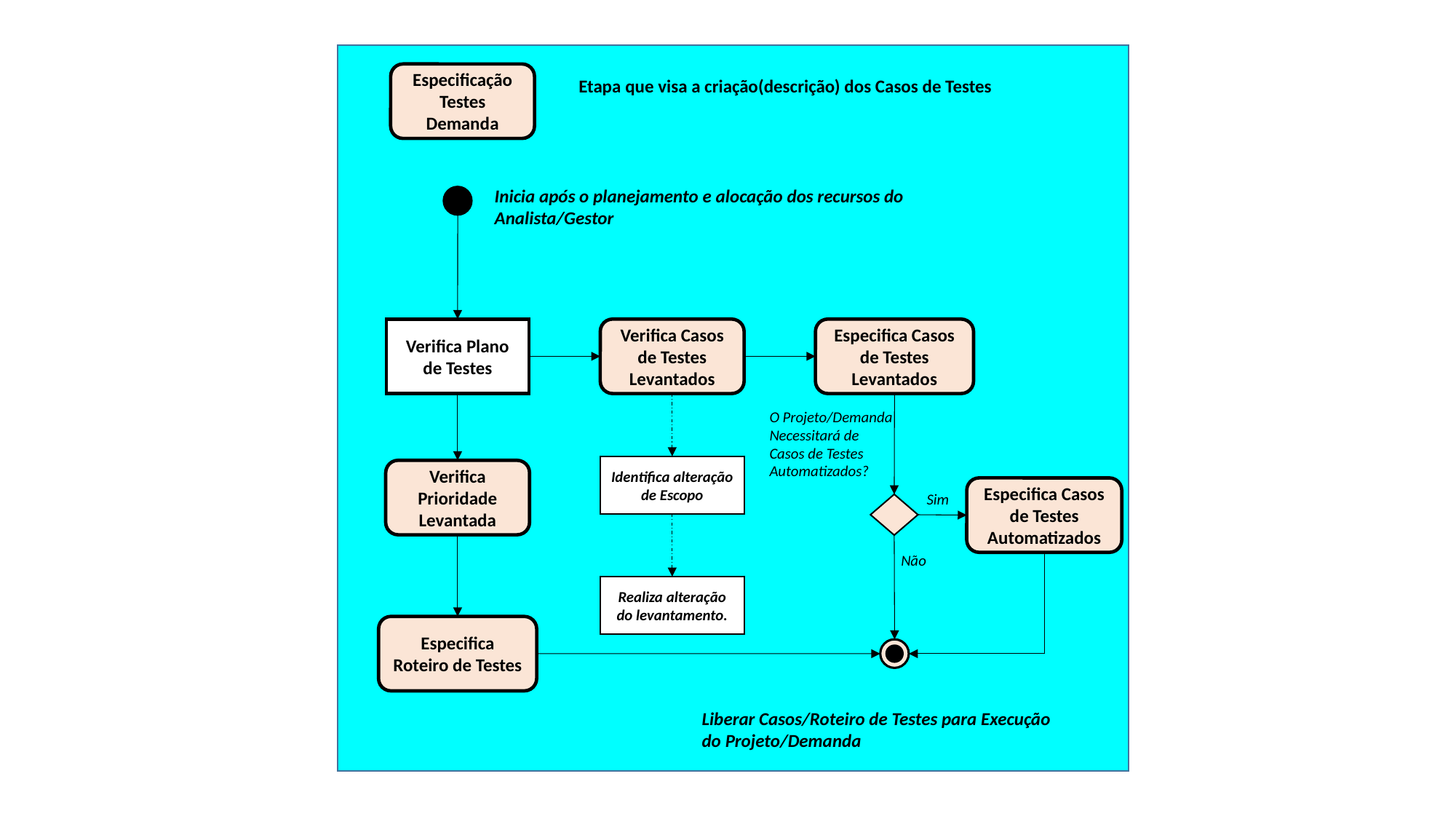

Especificação Testes Demanda
Etapa que visa a criação(descrição) dos Casos de Testes
Inicia após o planejamento e alocação dos recursos do Analista/Gestor

Verifica Plano de Testes
Verifica Casos de Testes Levantados
Especifica Casos de Testes Levantados
O Projeto/Demanda
Necessitará de
Casos de Testes
Automatizados?
Identifica alteração de Escopo
Verifica Prioridade Levantada
Especifica Casos de Testes Automatizados
Sim

Não
Realiza alteração do levantamento.
Especifica Roteiro de Testes

Liberar Casos/Roteiro de Testes para Execução do Projeto/Demanda